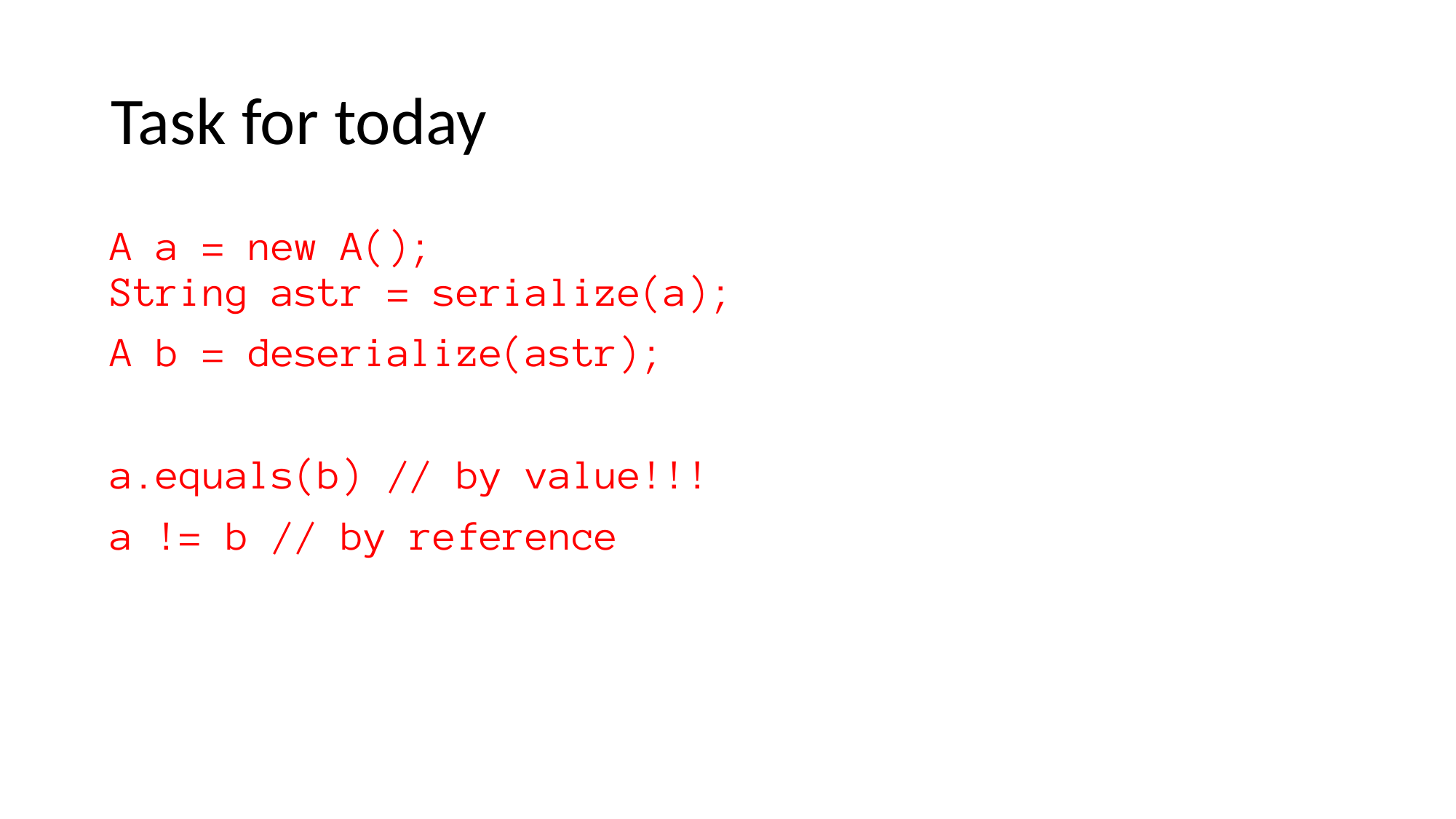

# Task for today
A a = new A();
String astr = serialize(a);
A b = deserialize(astr);

a.equals(b) // by value!!!
a != b // by reference